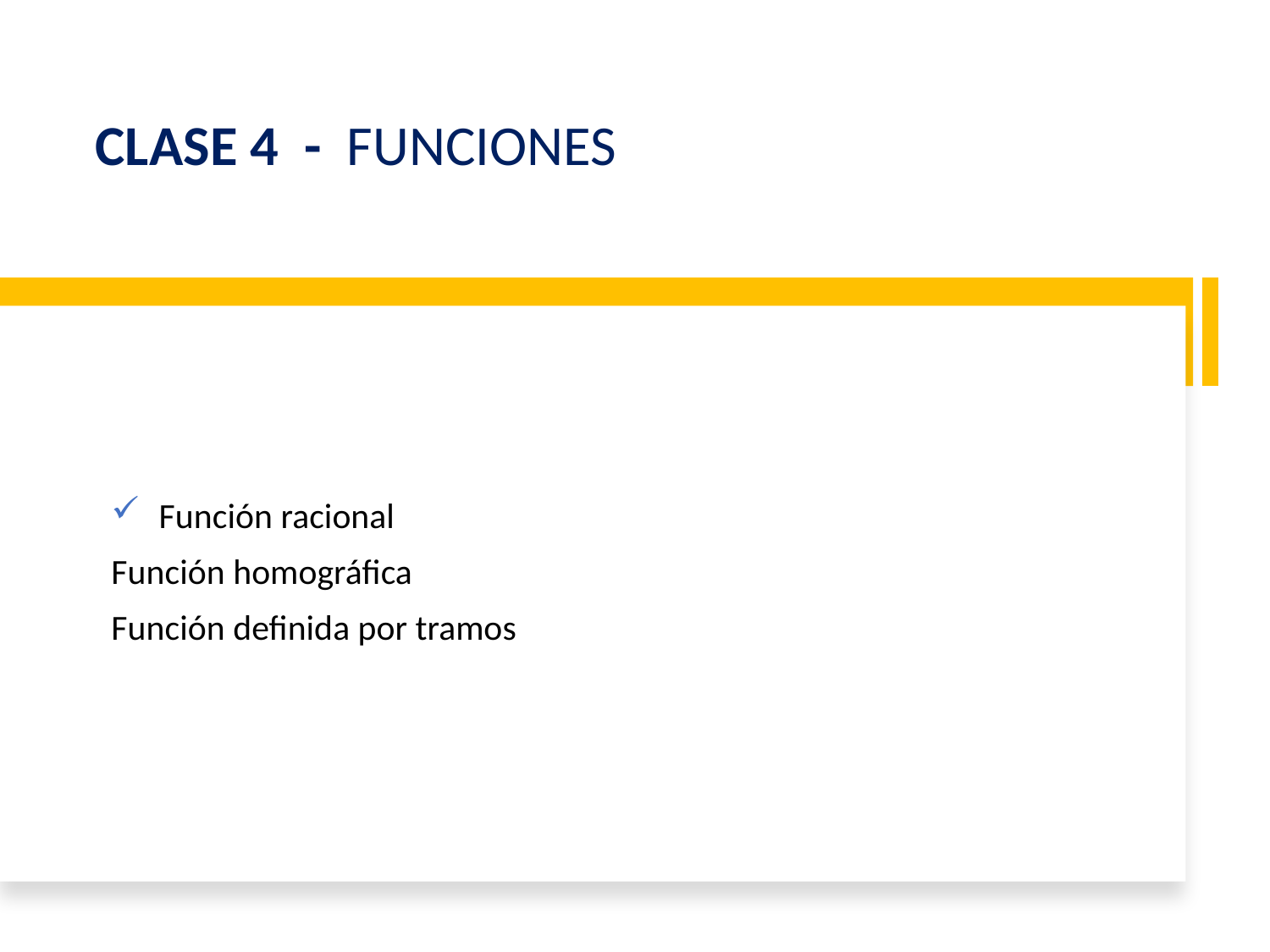

# CLASE 4  -  FUNCIONES

Función racional
Función homográfica
Función definida por tramos